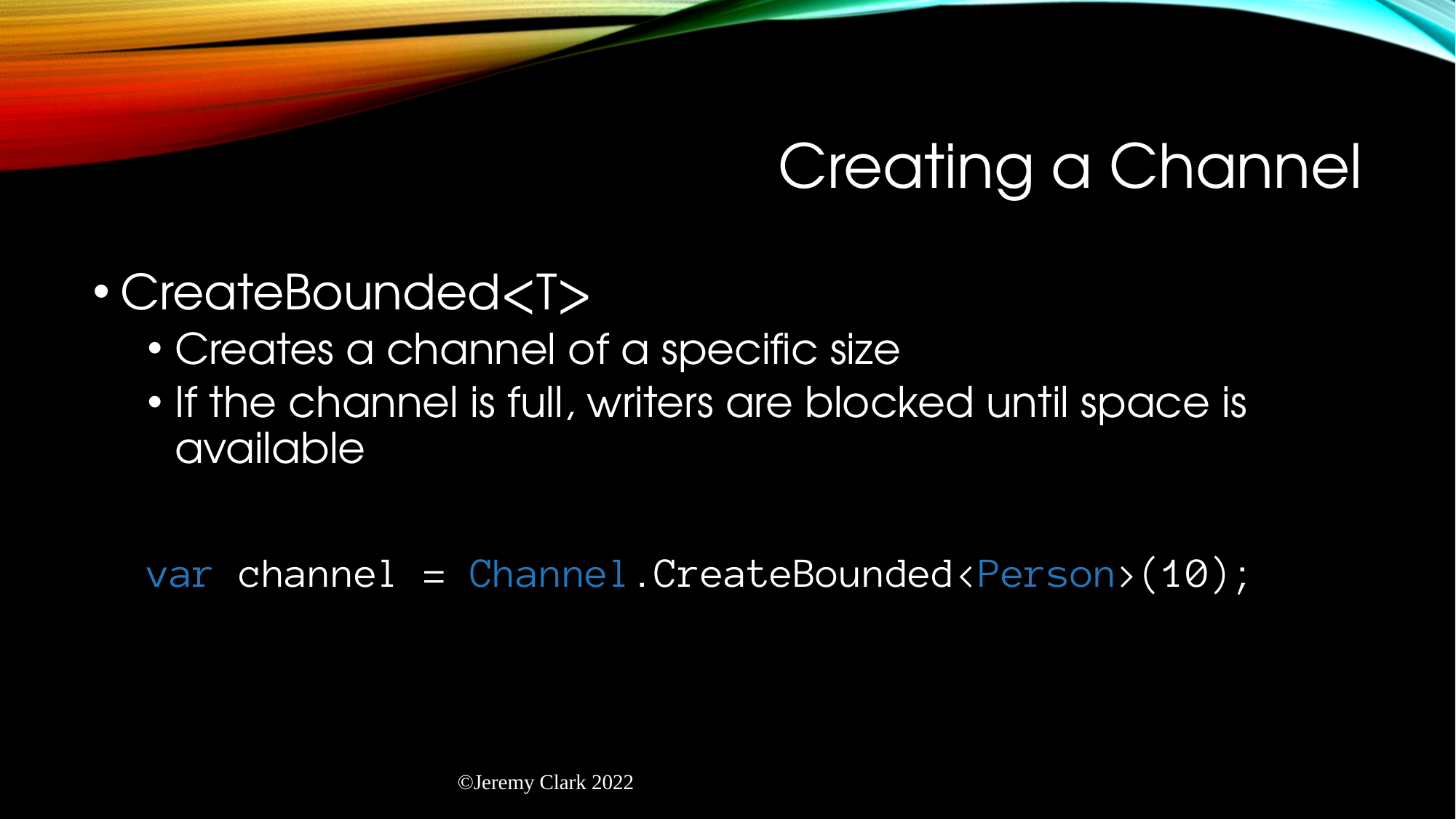

# Creating a Channel
CreateBounded<T>
Creates a channel of a specific size
If the channel is full, writers are blocked until space is available

var channel = Channel.CreateBounded<Person>(10);
©Jeremy Clark 2022